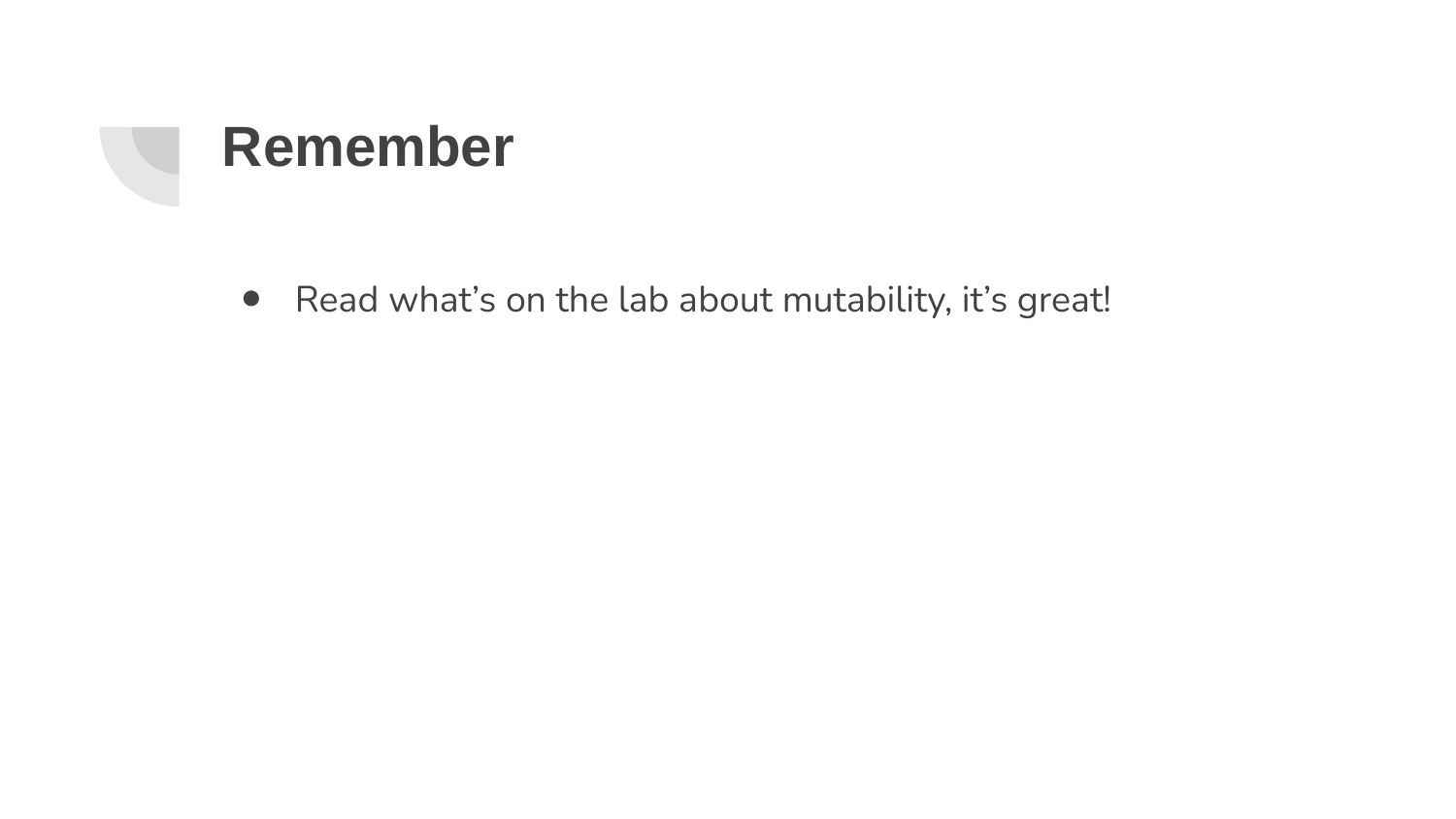

# Remember
Read what’s on the lab about mutability, it’s great!